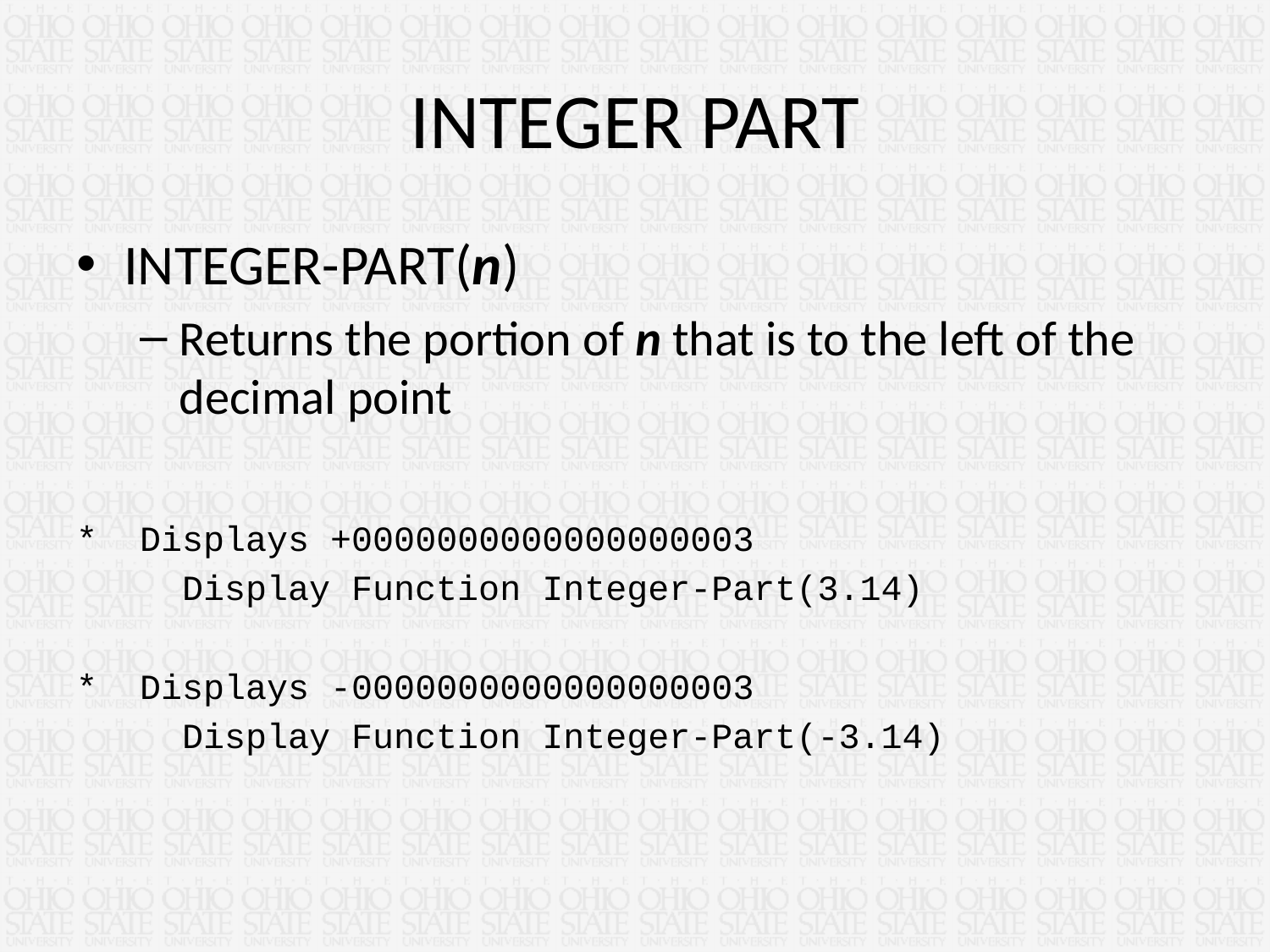

# INTEGER PART
INTEGER-PART(n)
Returns the portion of n that is to the left of the decimal point

*  Displays +0000000000000000003
     Display Function Integer-Part(3.14)

*  Displays -0000000000000000003
     Display Function Integer-Part(-3.14)